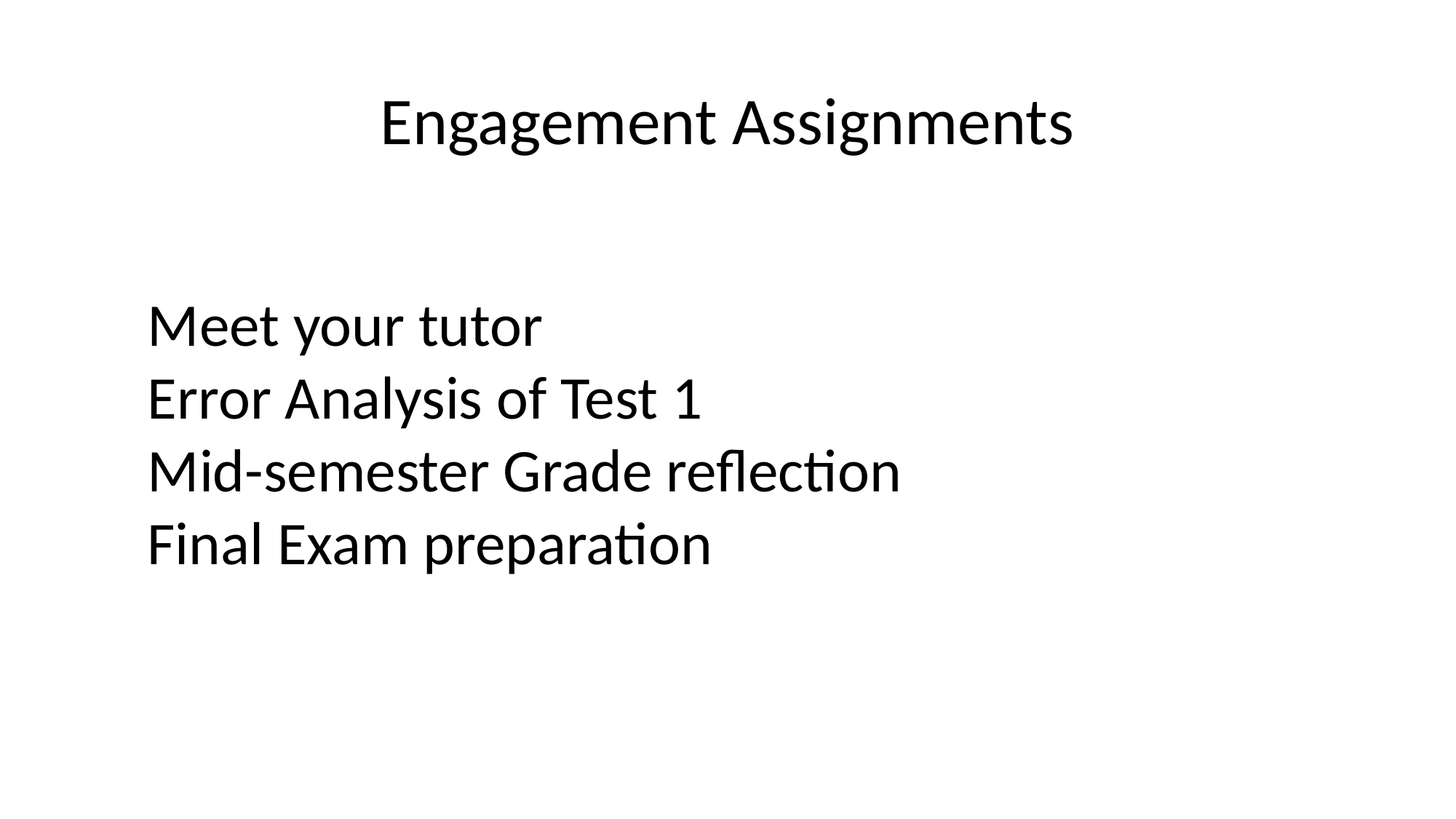

# Engagement Assignments

Meet your tutor
Error Analysis of Test 1
Mid-semester Grade reflection
Final Exam preparation